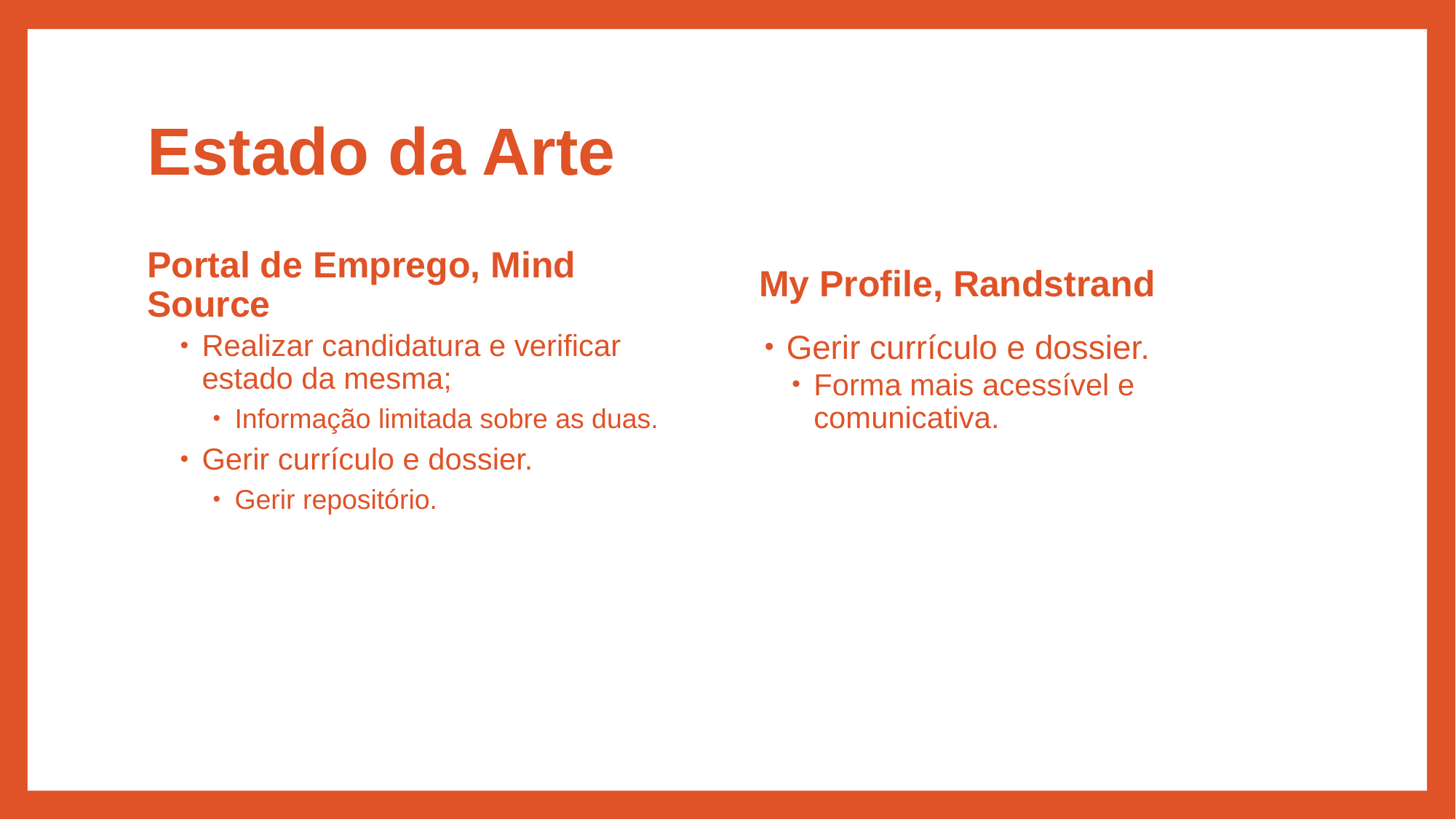

# Estado da Arte
My Profile, Randstrand
Portal de Emprego, Mind Source
Gerir currículo e dossier.
Forma mais acessível e comunicativa.
Realizar candidatura e verificar estado da mesma;
Informação limitada sobre as duas.
Gerir currículo e dossier.
Gerir repositório.